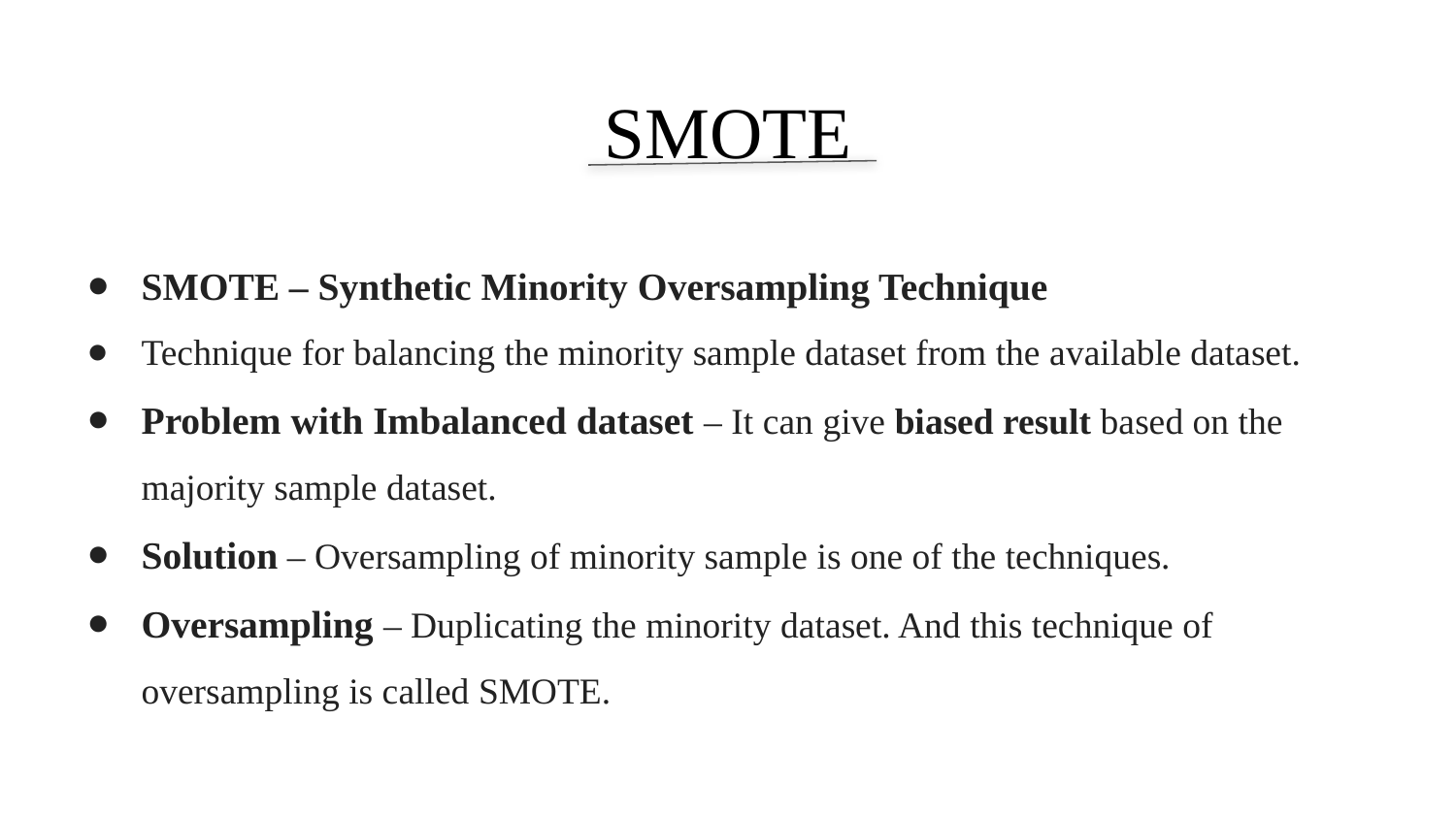

# SMOTE
SMOTE – Synthetic Minority Oversampling Technique
Technique for balancing the minority sample dataset from the available dataset.
Problem with Imbalanced dataset – It can give biased result based on the majority sample dataset.
Solution – Oversampling of minority sample is one of the techniques.
Oversampling – Duplicating the minority dataset. And this technique of oversampling is called SMOTE.